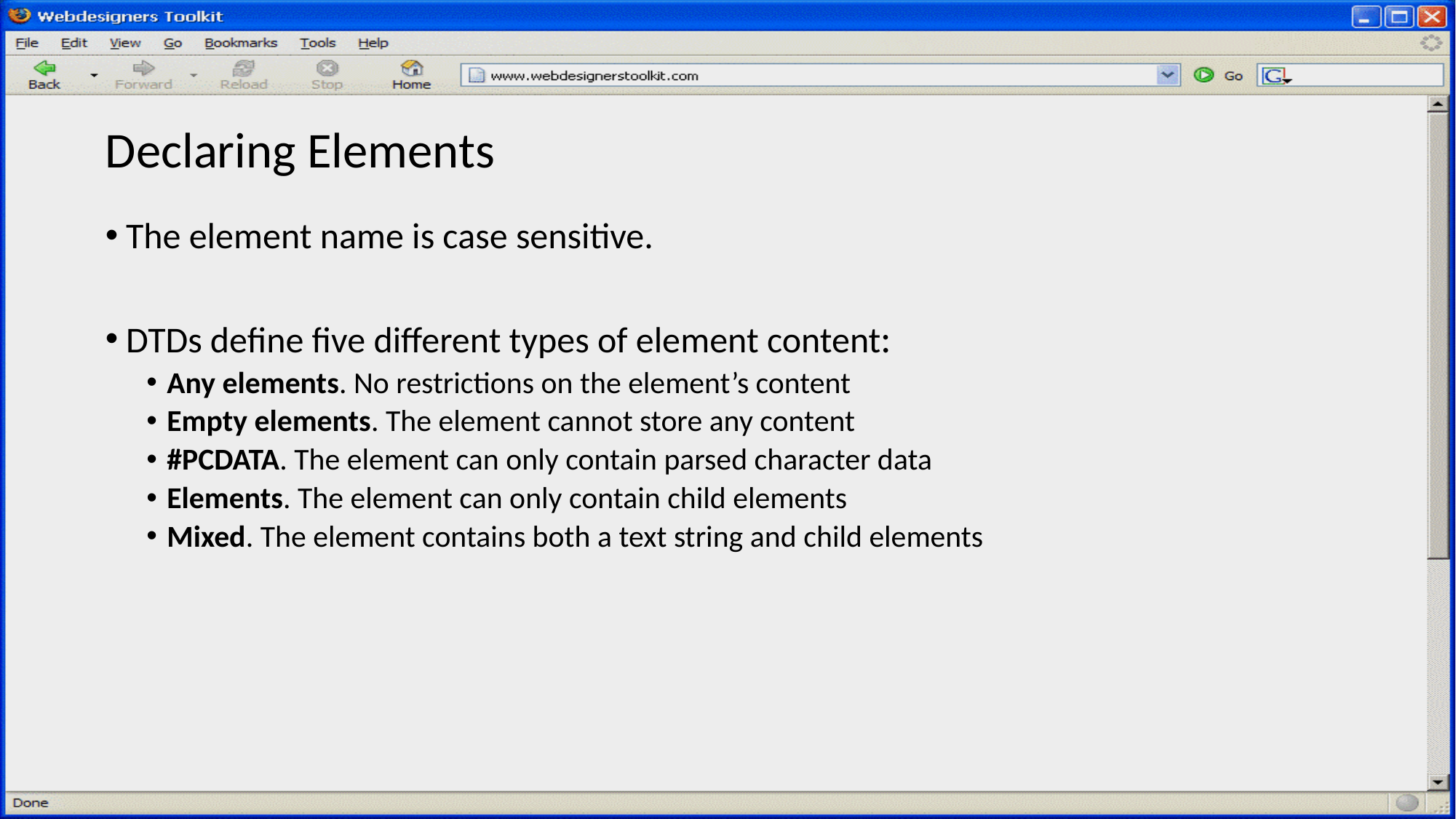

# Declaring Elements
The element name is case sensitive.

DTDs define five different types of element content:
Any elements. No restrictions on the element’s content
Empty elements. The element cannot store any content
#PCDATA. The element can only contain parsed character data
Elements. The element can only contain child elements
Mixed. The element contains both a text string and child elements